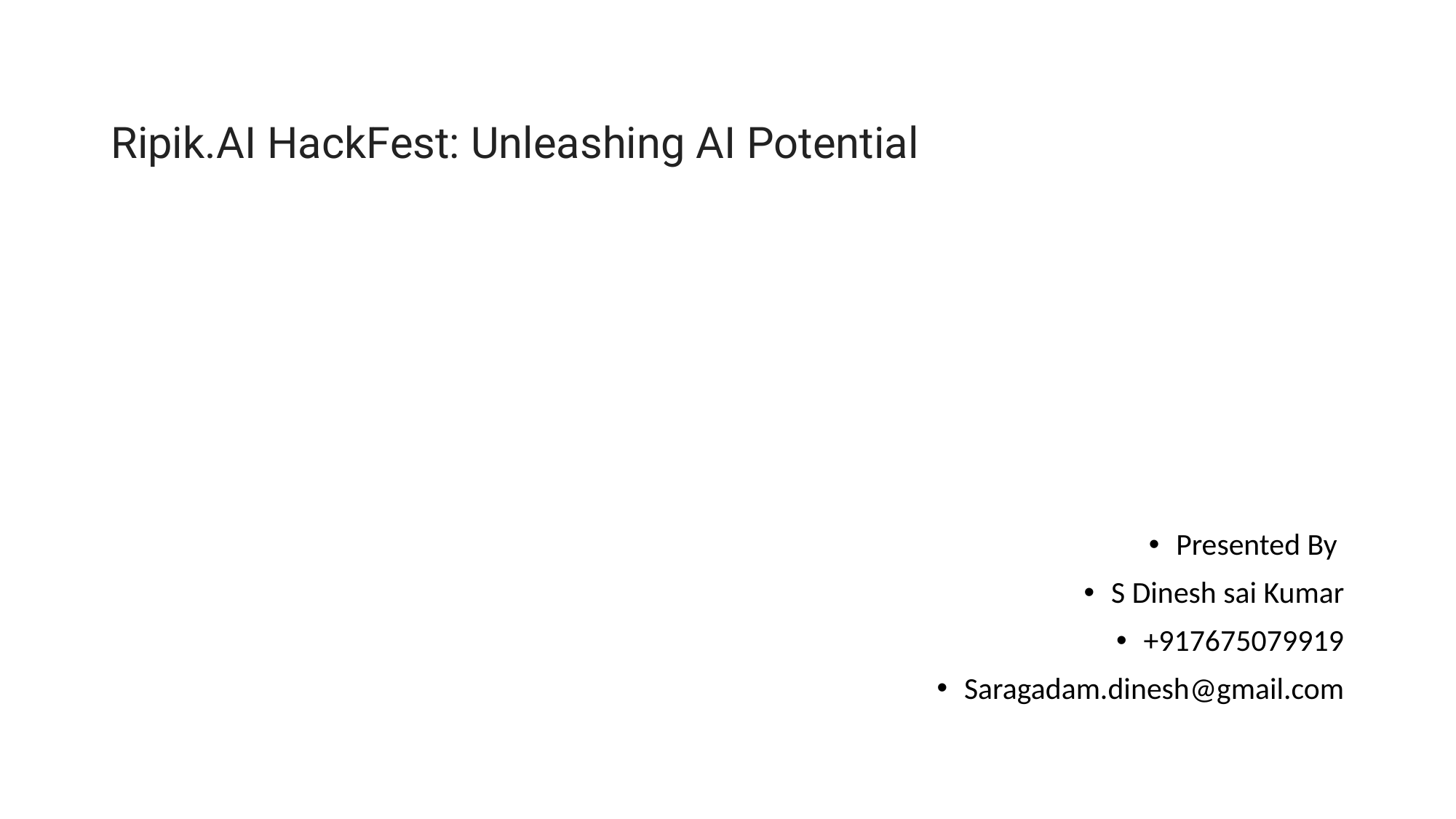

# Ripik.AI HackFest: Unleashing AI Potential
Presented By
S Dinesh sai Kumar
+917675079919
Saragadam.dinesh@gmail.com